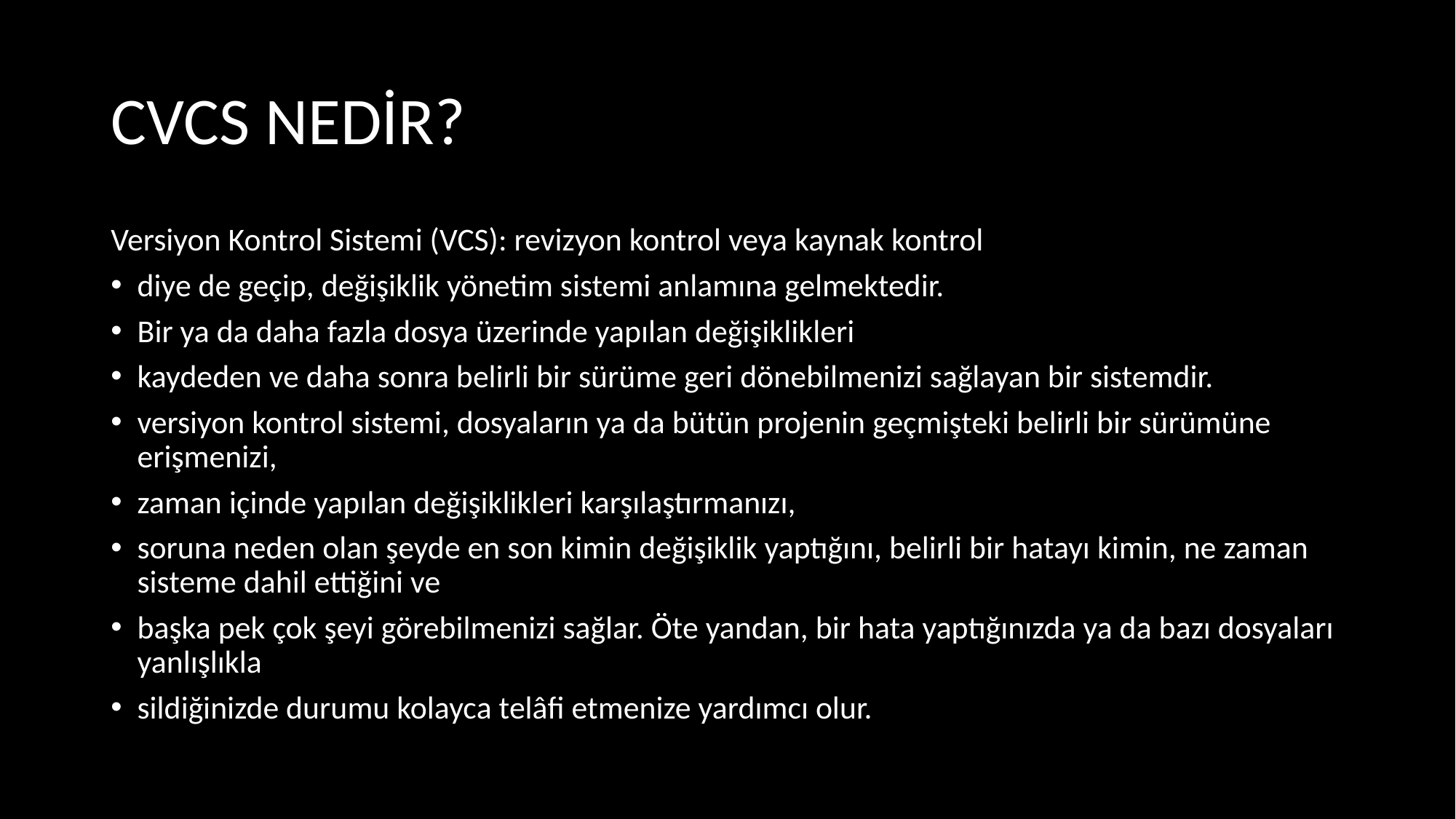

# CVCS NEDİR?
Versiyon Kontrol Sistemi (VCS): revizyon kontrol veya kaynak kontrol
diye de geçip, değişiklik yönetim sistemi anlamına gelmektedir.
Bir ya da daha fazla dosya üzerinde yapılan değişiklikleri
kaydeden ve daha sonra belirli bir sürüme geri dönebilmenizi sağlayan bir sistemdir.
versiyon kontrol sistemi, dosyaların ya da bütün projenin geçmişteki belirli bir sürümüne erişmenizi,
zaman içinde yapılan değişiklikleri karşılaştırmanızı,
soruna neden olan şeyde en son kimin değişiklik yaptığını, belirli bir hatayı kimin, ne zaman sisteme dahil ettiğini ve
başka pek çok şeyi görebilmenizi sağlar. Öte yandan, bir hata yaptığınızda ya da bazı dosyaları yanlışlıkla
sildiğinizde durumu kolayca telâfi etmenize yardımcı olur.